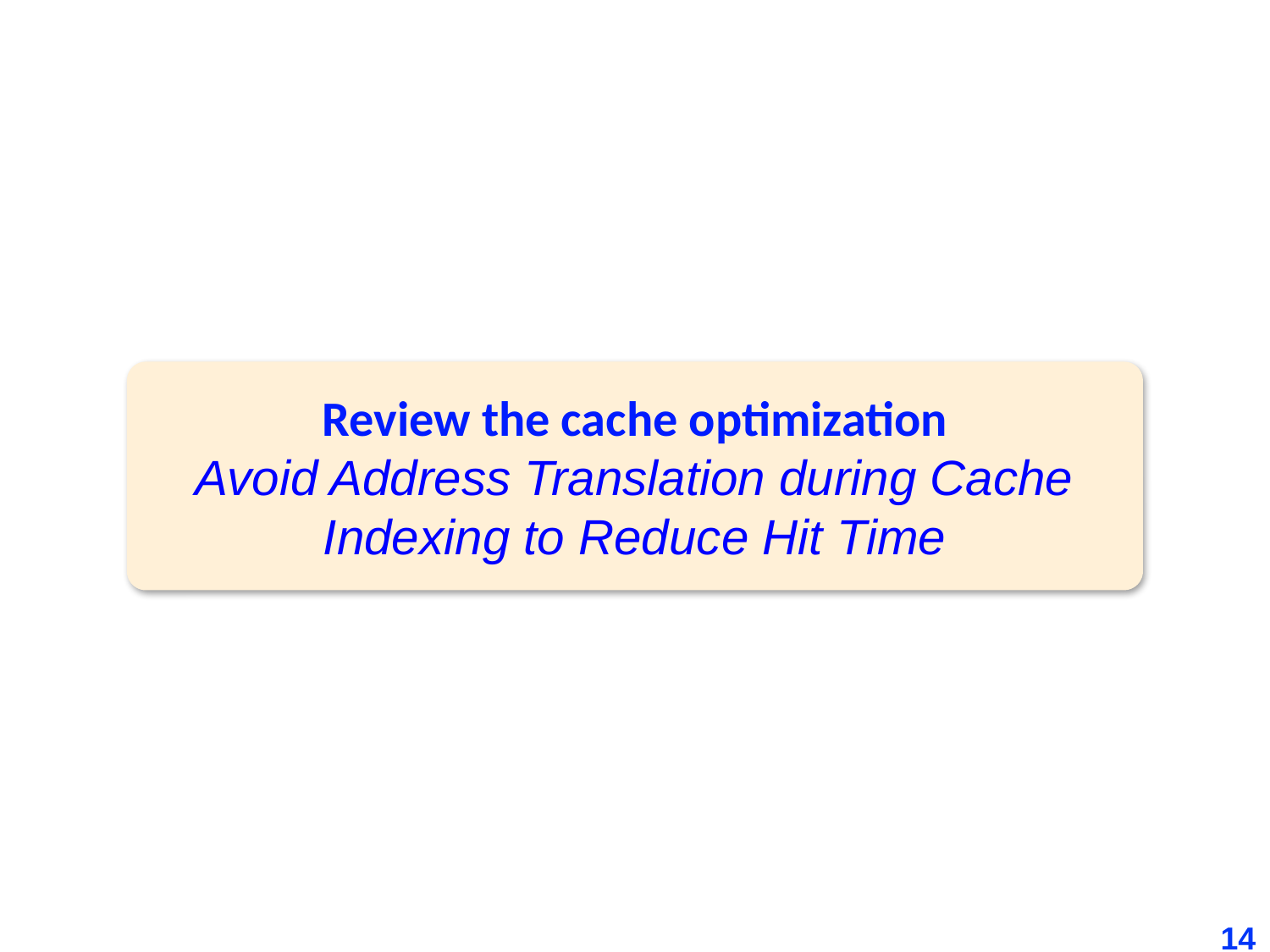

Review the cache optimization
Avoid Address Translation during Cache Indexing to Reduce Hit Time
14